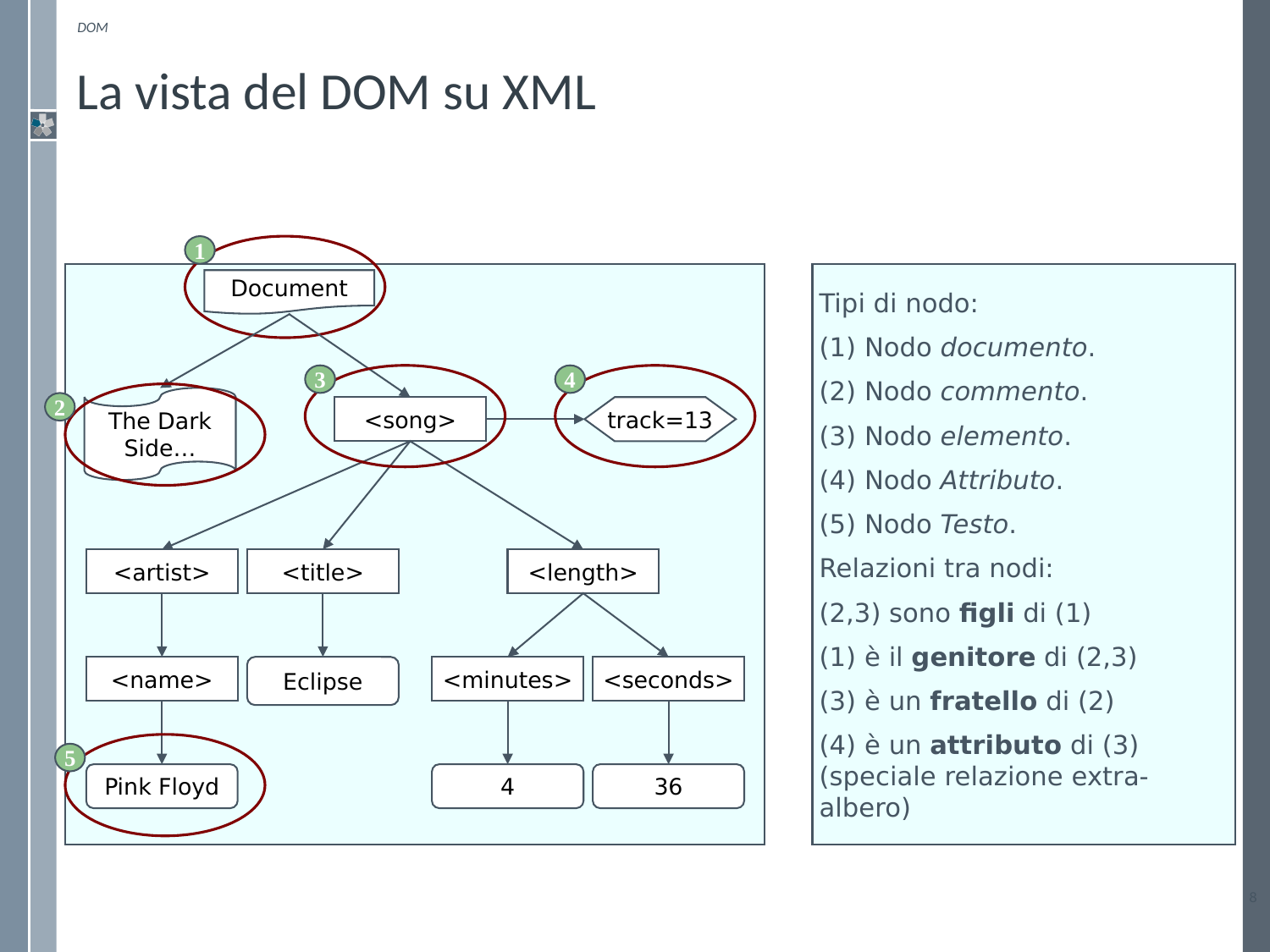

DOM
# La vista del DOM su XML

1

Tipi di nodo:
(1) Nodo documento.
(2) Nodo commento.
(3) Nodo elemento.
(4) Nodo Attributo.
(5) Nodo Testo.
Relazioni tra nodi:
(2,3) sono figli di (1)
(1) è il genitore di (2,3)
(3) è un fratello di (2)
(4) è un attributo di (3) (speciale relazione extra-albero)
Document

3

4

The Dark Side…
2
<song>
track=13
<artist>
<title>
<length>
<name>
Eclipse
<minutes>
<seconds>

5
Pink Floyd
4
36
8